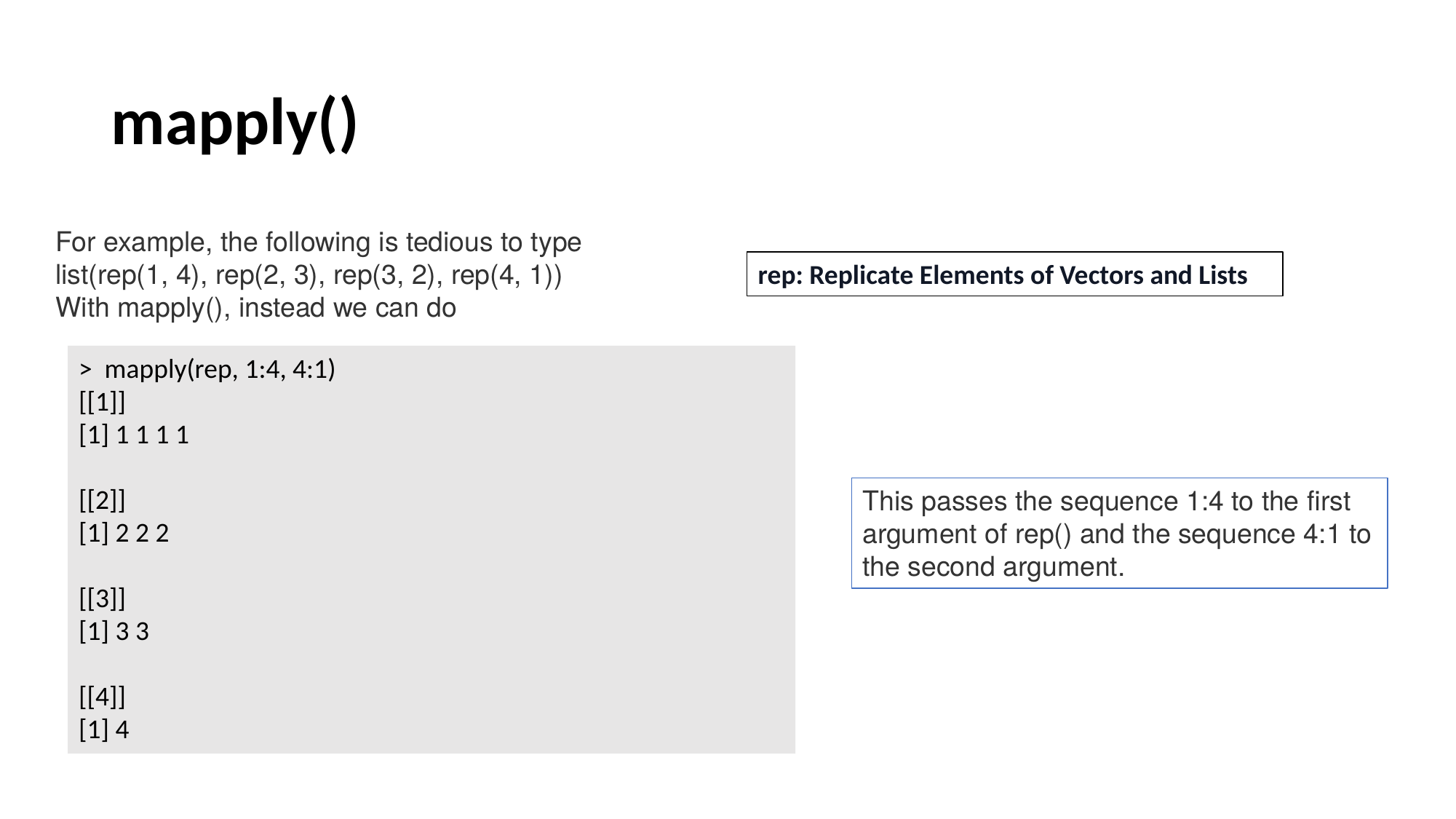

# mapply()
For example, the following is tedious to type
list(rep(1, 4), rep(2, 3), rep(3, 2), rep(4, 1))
With mapply(), instead we can do
rep: Replicate Elements of Vectors and Lists
>  mapply(rep, 1:4, 4:1)
[[1]]
[1] 1 1 1 1

[[2]]
[1] 2 2 2

[[3]]
[1] 3 3

[[4]]
[1] 4
This passes the sequence 1:4 to the first argument of rep() and the sequence 4:1 to the second argument.